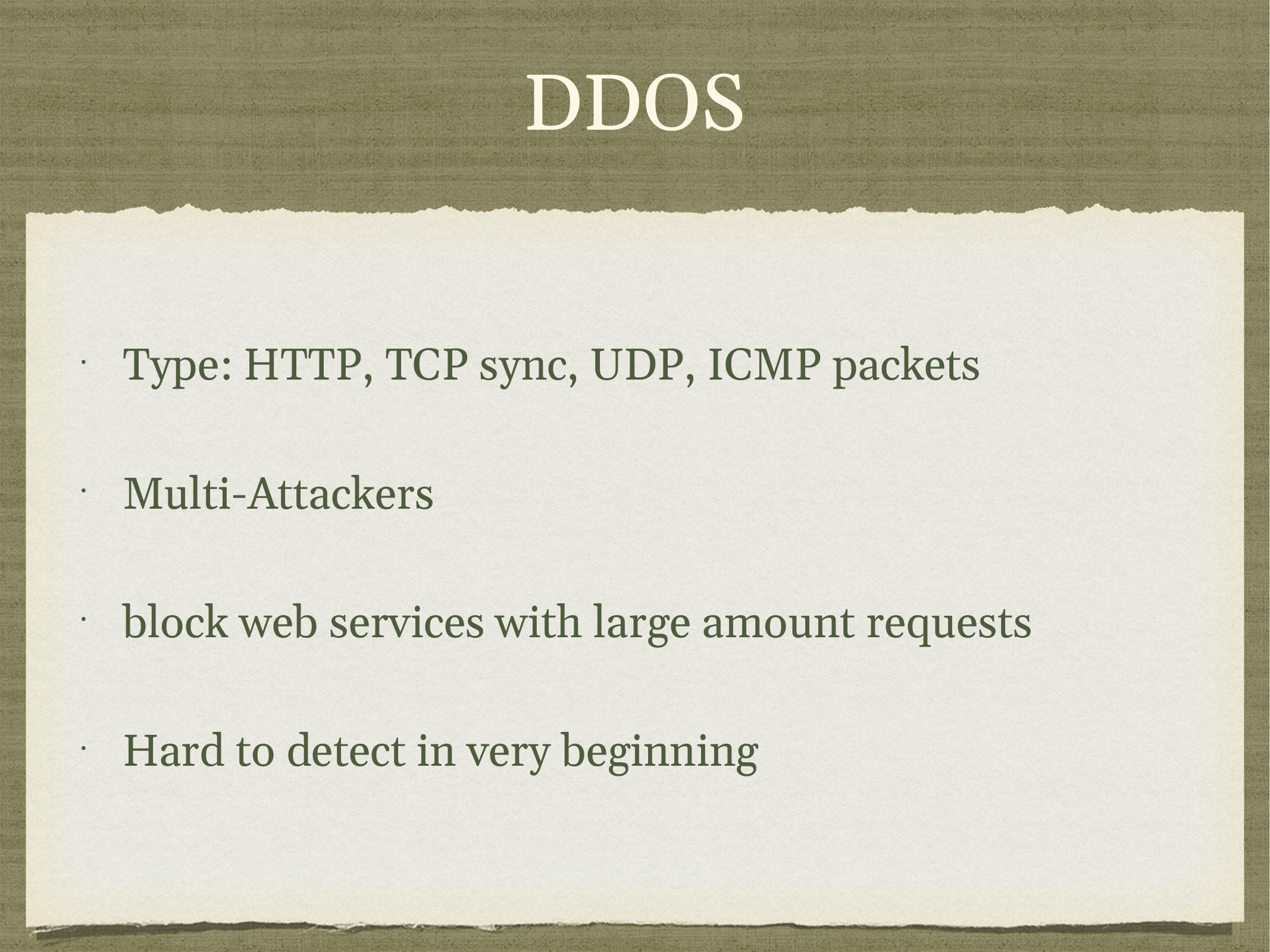

# DDOS

Type: HTTP, TCP sync, UDP, ICMP packets
Multi-Attackers
block web services with large amount requests
Hard to detect in very beginning